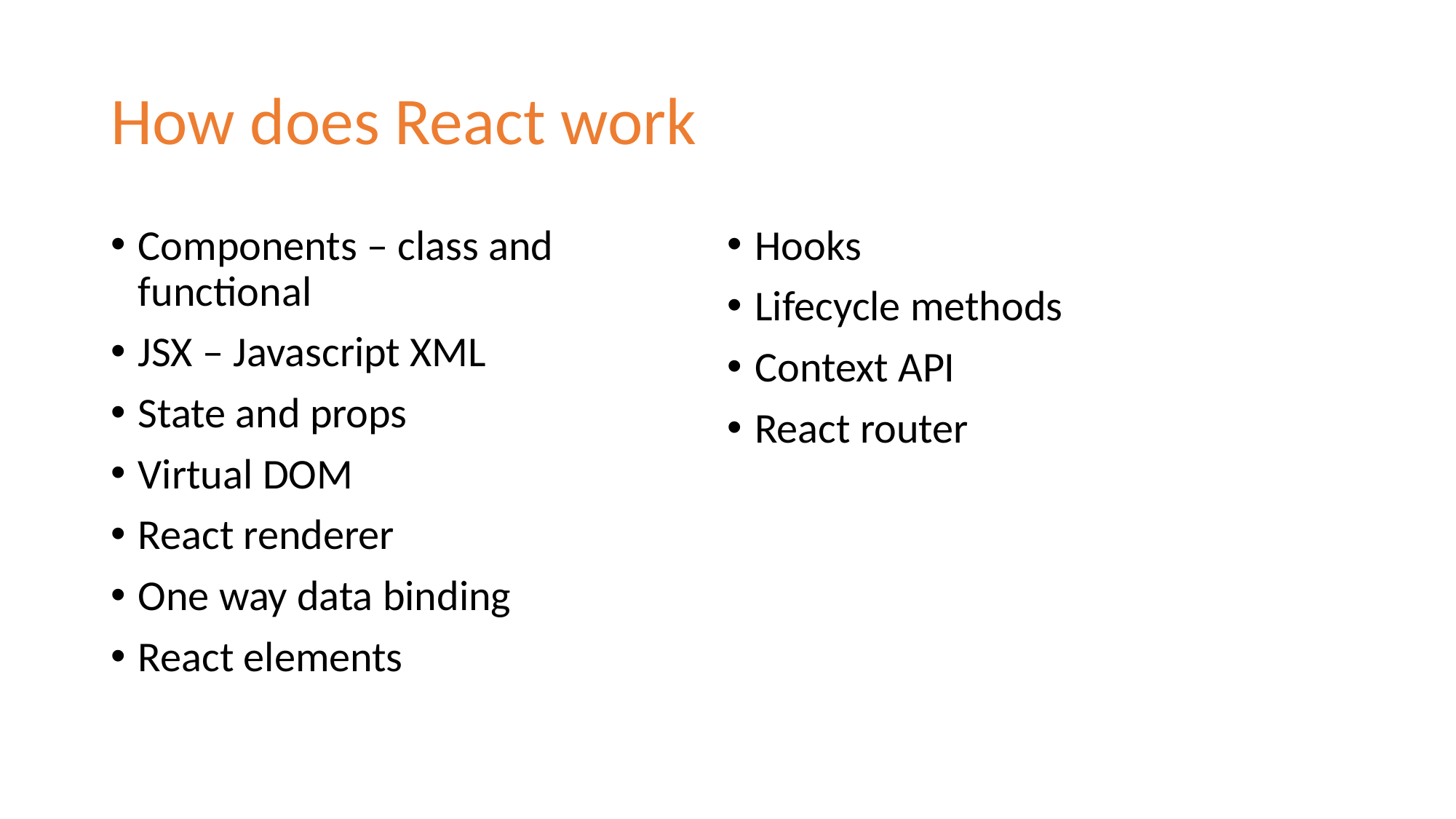

# How does React work
Components – class and functional
JSX – Javascript XML
State and props
Virtual DOM
React renderer
One way data binding
React elements
Hooks
Lifecycle methods
Context API
React router